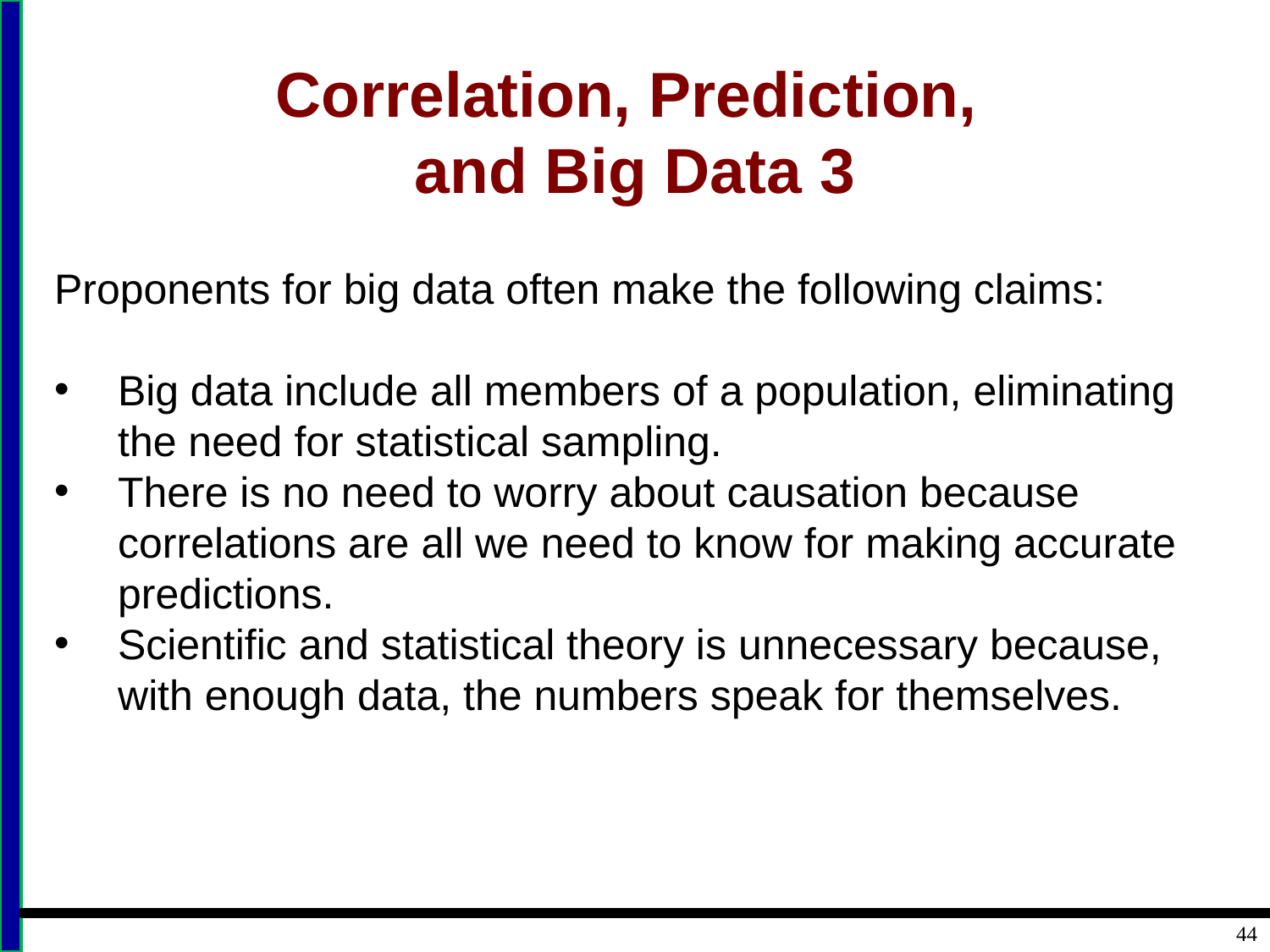

# Correlation, Prediction, and Big Data 3
Proponents for big data often make the following claims:

Big data include all members of a population, eliminating the need for statistical sampling.
There is no need to worry about causation because correlations are all we need to know for making accurate predictions.
Scientific and statistical theory is unnecessary because, with enough data, the numbers speak for themselves.